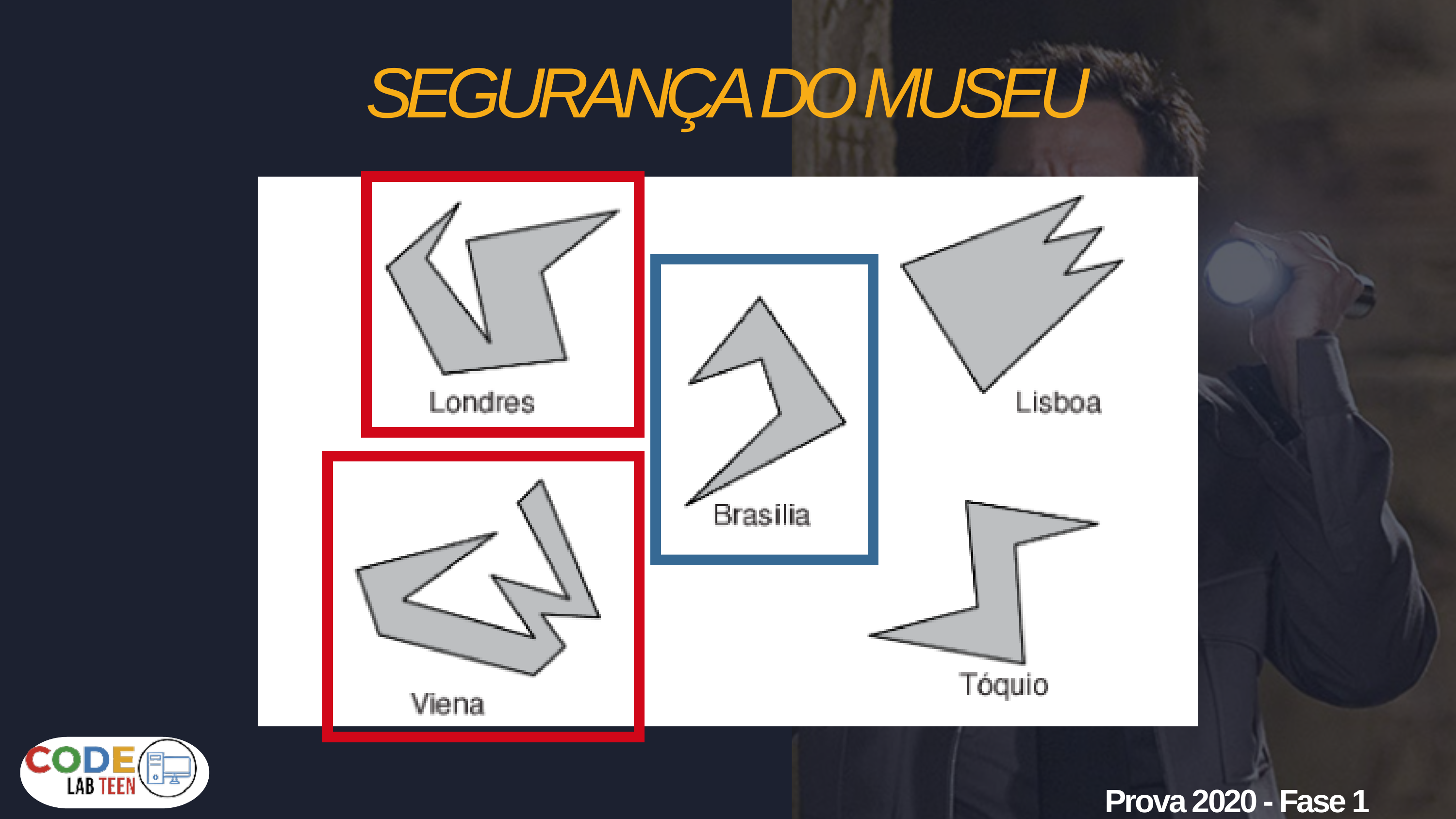

SEGURANÇA DO MUSEU

Prova 2020 - Fase 1